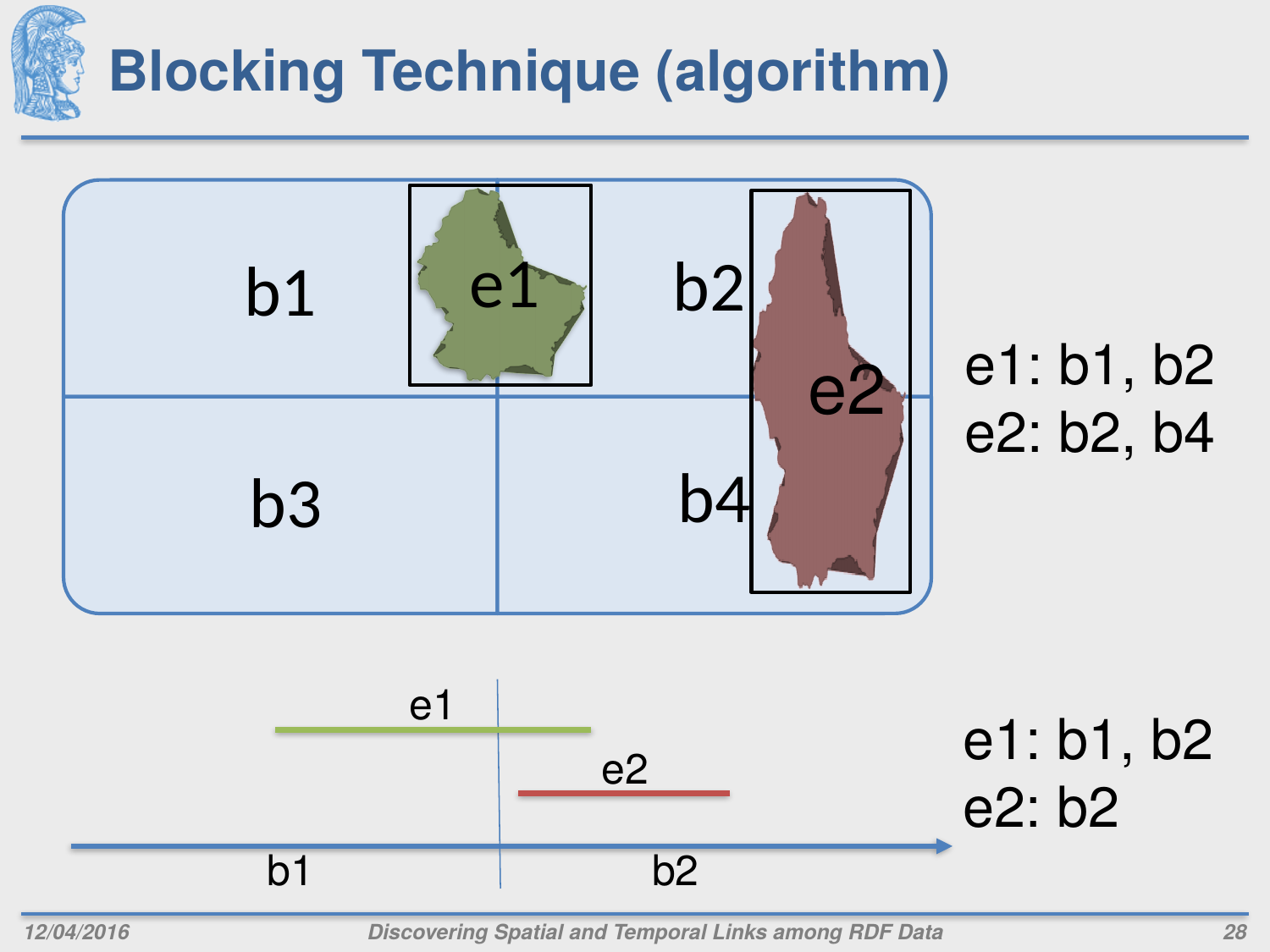

# Blocking Technique (algorithm)
b1
b2
b3
b4
e1

e2

e1: b1, b2
e2: b2, b4
e1
e1: b1, b2
e2: b2
e2
b1
b2
12/04/2016
Discovering Spatial and Temporal Links among RDF Data
28